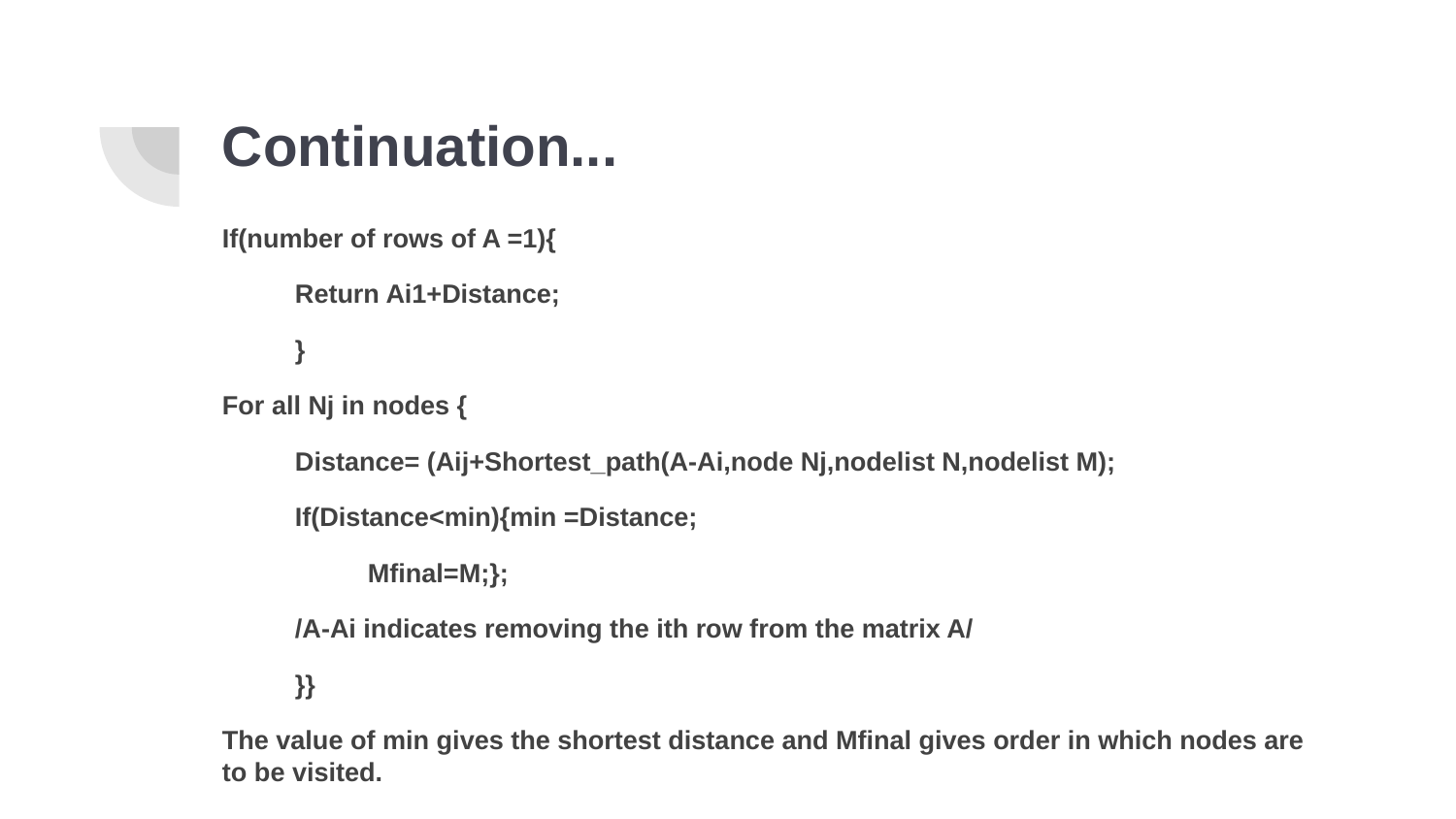

# Continuation...

If(number of rows of A =1){
Return Ai1+Distance;
}
For all Nj in nodes {
Distance= (Aij+Shortest_path(A-Ai,node Nj,nodelist N,nodelist M);
If(Distance<min){min =Distance;
Mfinal=M;};
/A-Ai indicates removing the ith row from the matrix A/
}}
The value of min gives the shortest distance and Mfinal gives order in which nodes are to be visited.